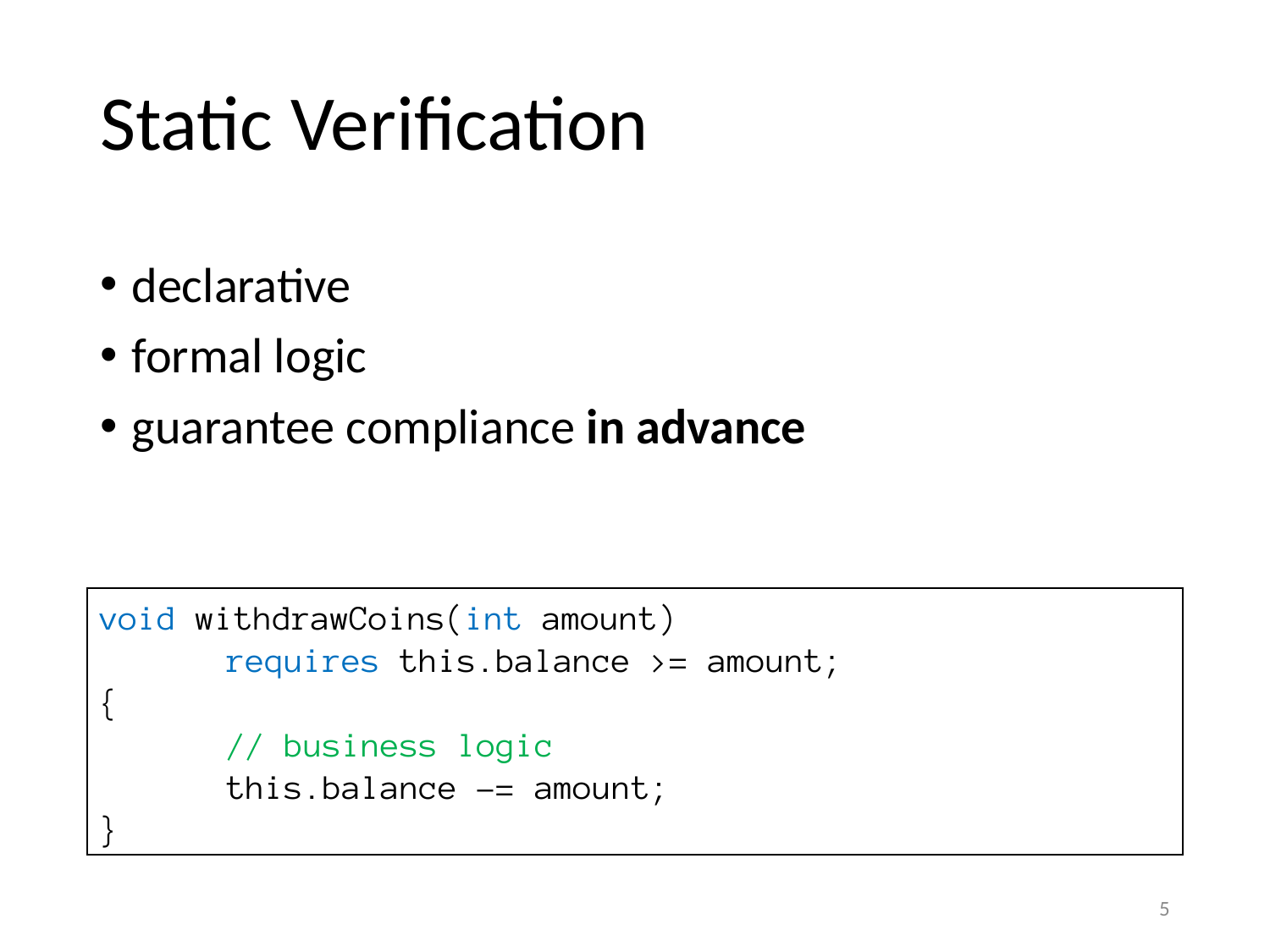

# Static Verification
declarative
formal logic
guarantee compliance in advance

// spec: callable only if (this.balance >= amount)
void withdrawCoins(int amount)
{
	// business logic
	this.balance -= amount;
}
void withdrawCoins(int amount)
	requires this.balance >= amount;
{
	// business logic
	this.balance -= amount;
}
5